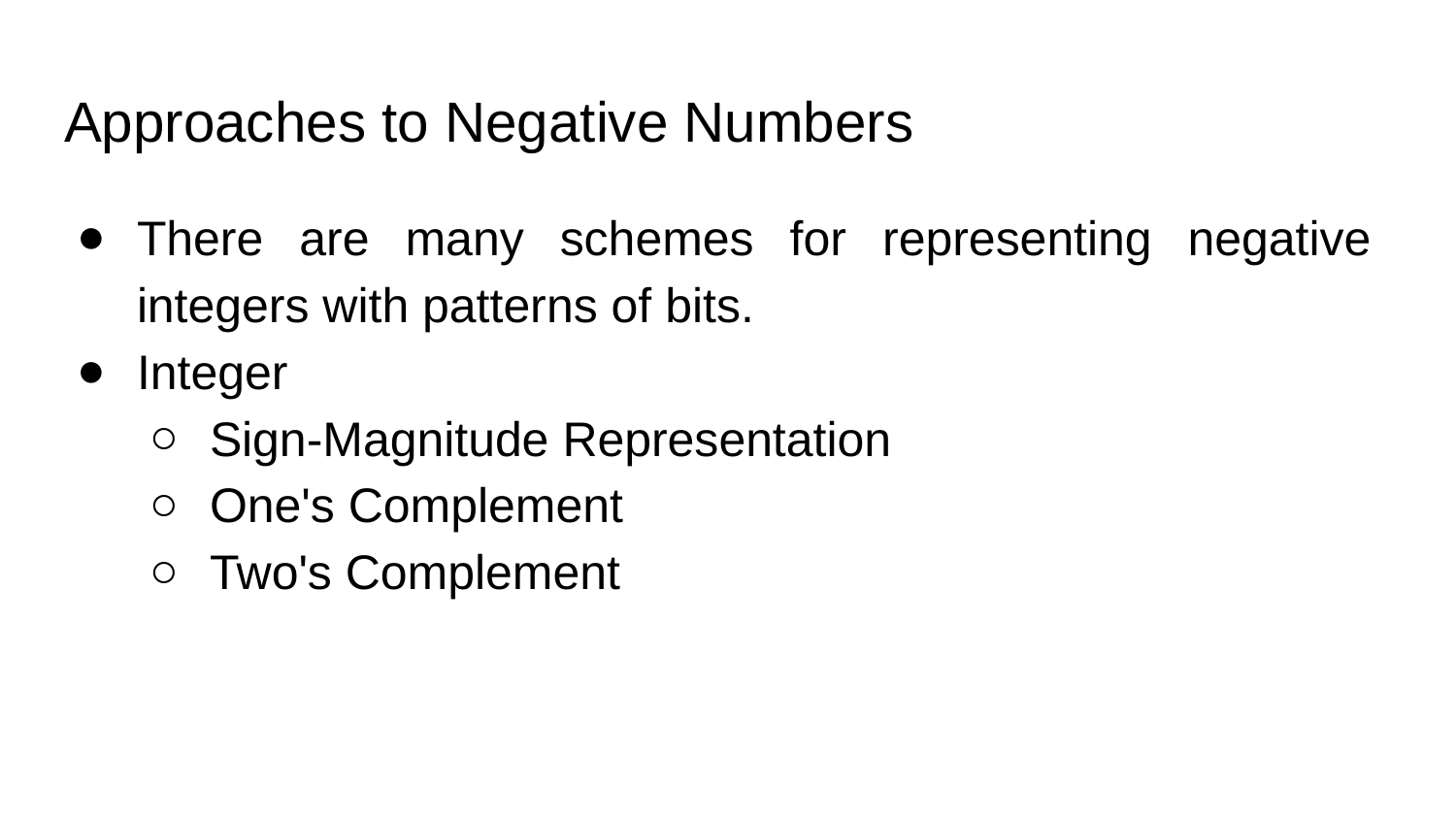

# Approaches to Negative Numbers
There are many schemes for representing negative integers with patterns of bits.
Integer
Sign-Magnitude Representation
One's Complement
Two's Complement